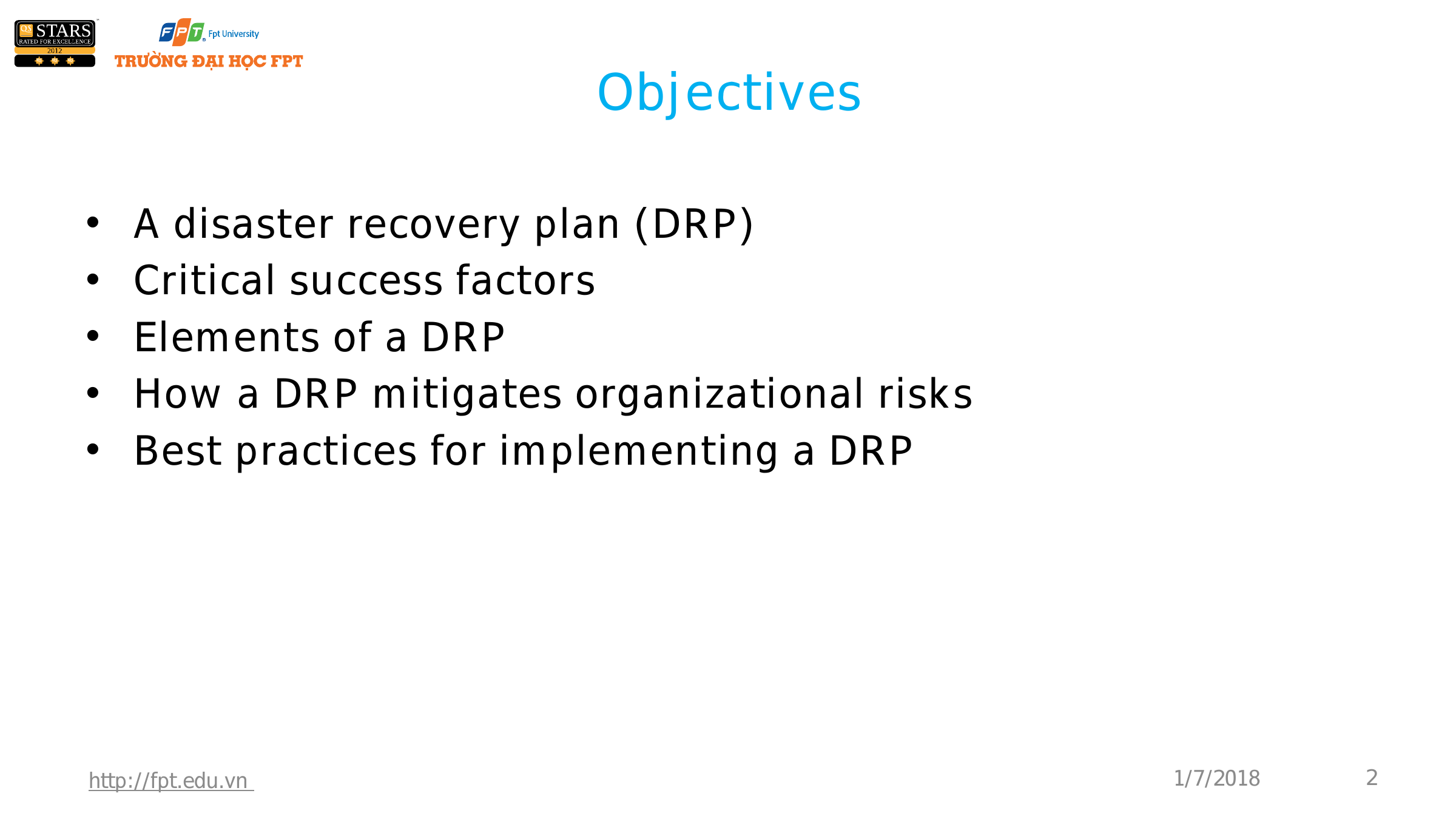

# Objectives
A disaster recovery plan (DRP)
Critical success factors
Elements of a DRP
How a DRP mitigates organizational risks
Best practices for implementing a DRP
http://fpt.edu.vn
1/7/2018
2